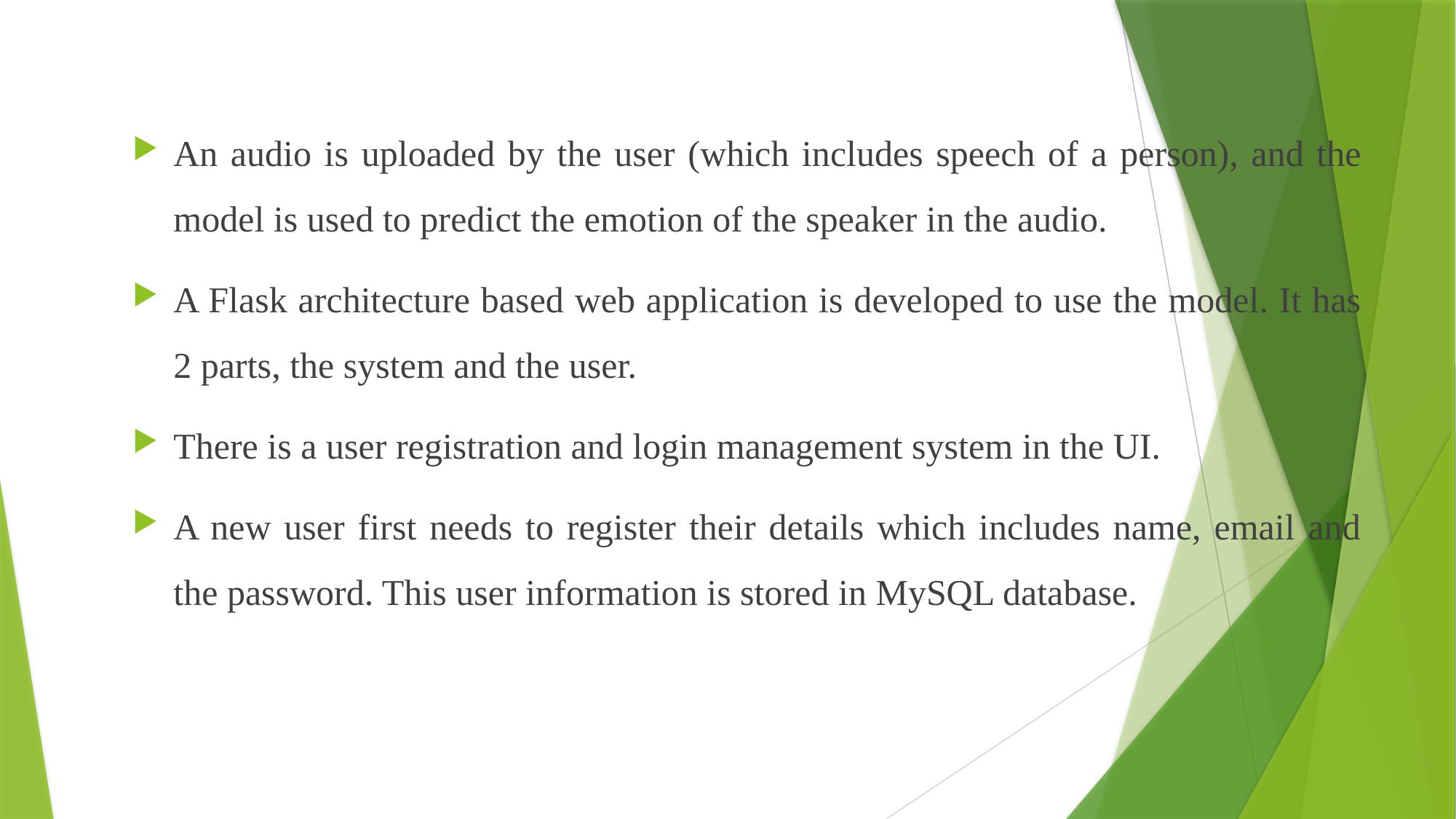

An audio is uploaded by the user (which includes speech of a person), and the model is used to predict the emotion of the speaker in the audio.
A Flask architecture based web application is developed to use the model. It has 2 parts, the system and the user.
There is a user registration and login management system in the UI.
A new user first needs to register their details which includes name, email and the password. This user information is stored in MySQL database.